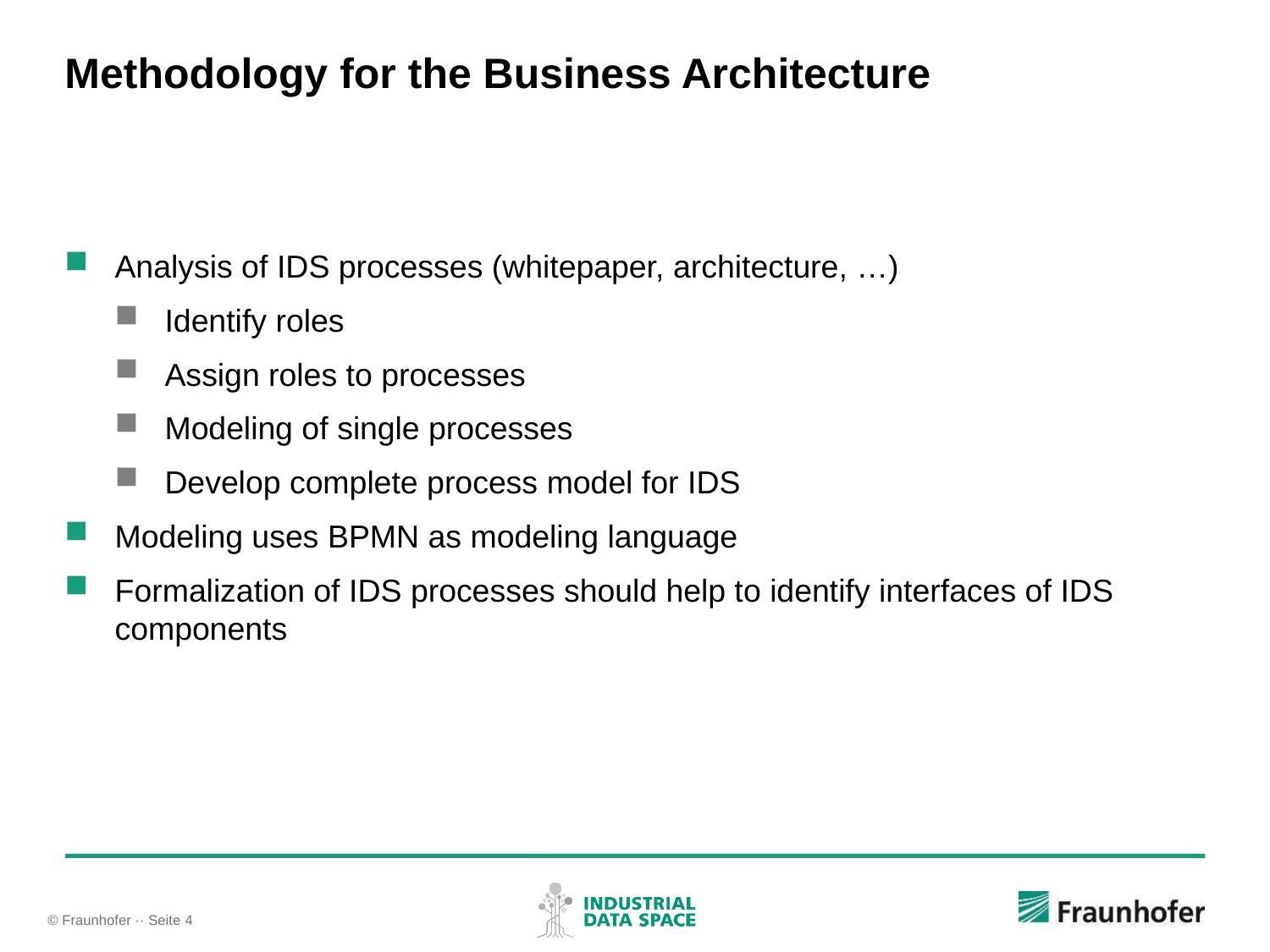

# Methodology for the Business Architecture
Analysis of IDS processes (whitepaper, architecture, …)
Identify roles
Assign roles to processes
Modeling of single processes
Develop complete process model for IDS
Modeling uses BPMN as modeling language
Formalization of IDS processes should help to identify interfaces of IDS components